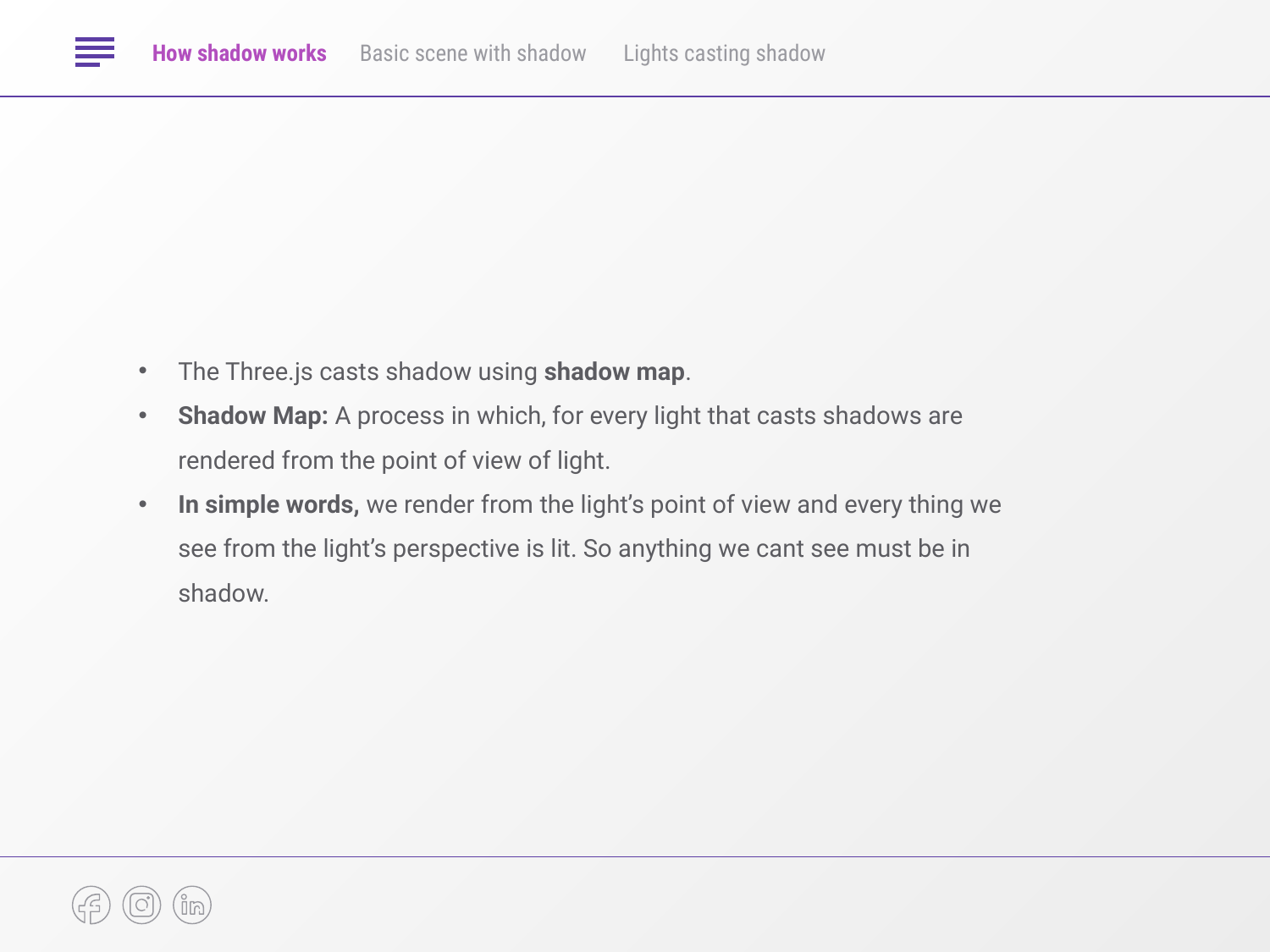

Lights casting shadow
How shadow works
Basic scene with shadow
The Three.js casts shadow using shadow map.
Shadow Map: A process in which, for every light that casts shadows are rendered from the point of view of light.
In simple words, we render from the light’s point of view and every thing we see from the light’s perspective is lit. So anything we cant see must be in shadow.